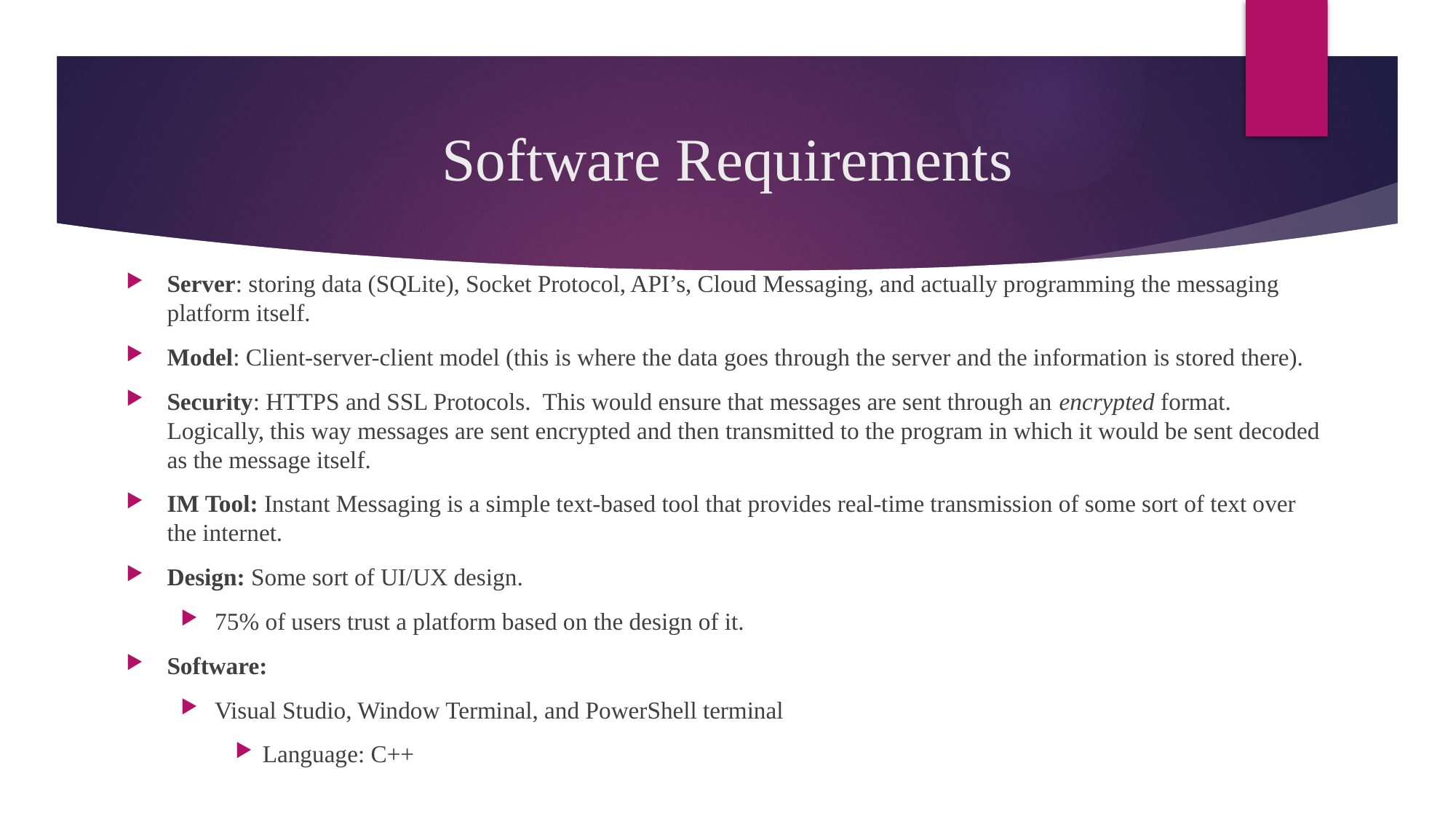

# Software Requirements
Server: storing data (SQLite), Socket Protocol, API’s, Cloud Messaging, and actually programming the messaging platform itself.
Model: Client-server-client model (this is where the data goes through the server and the information is stored there).
Security: HTTPS and SSL Protocols.  This would ensure that messages are sent through an encrypted format.  Logically, this way messages are sent encrypted and then transmitted to the program in which it would be sent decoded as the message itself.
IM Tool: Instant Messaging is a simple text-based tool that provides real-time transmission of some sort of text over the internet.
Design: Some sort of UI/UX design.
75% of users trust a platform based on the design of it.
Software:
Visual Studio, Window Terminal, and PowerShell terminal
Language: C++